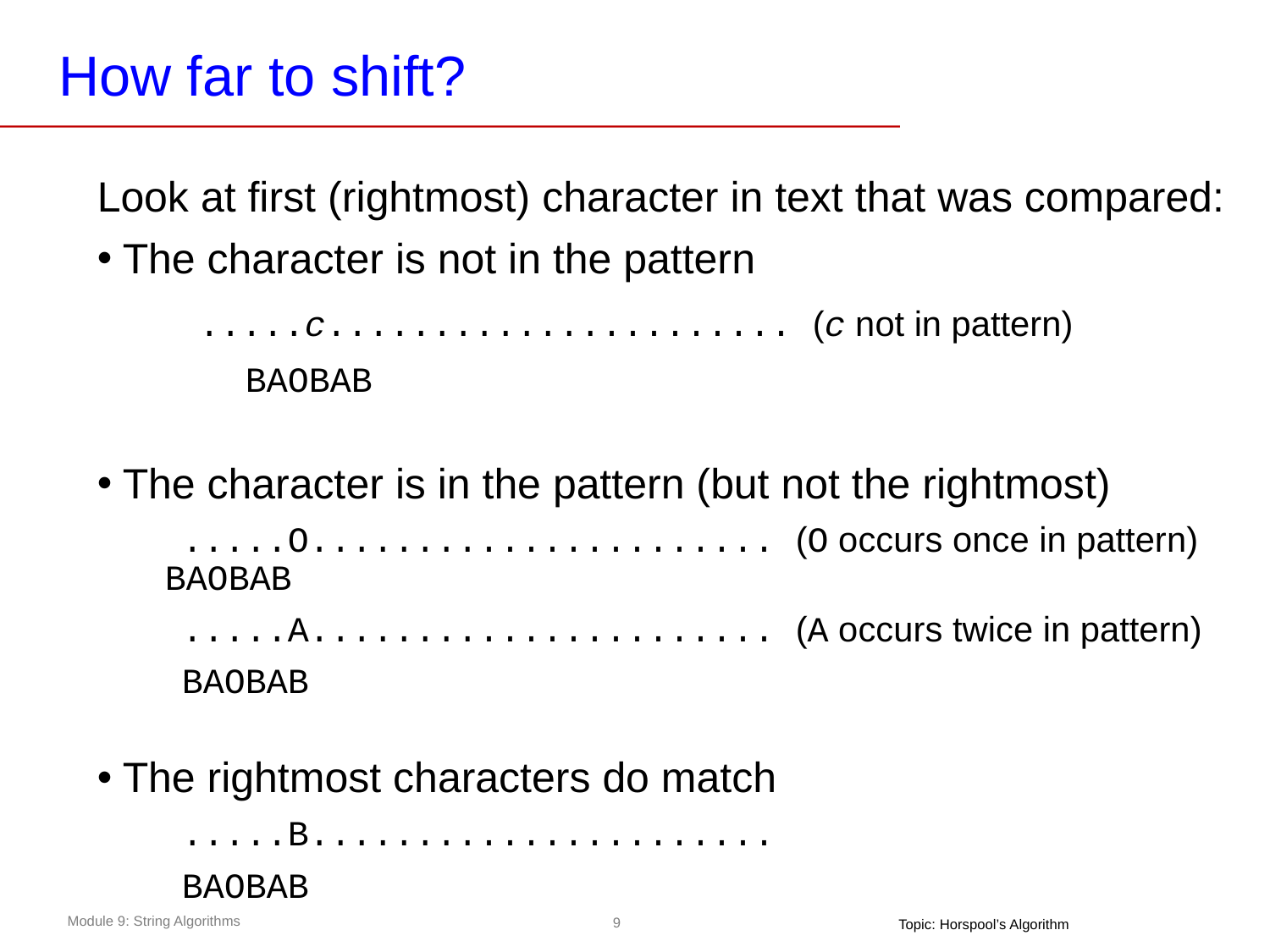

# How far to shift?
Look at first (rightmost) character in text that was compared:
The character is not in the pattern
    .....c...................... (c not in pattern)
       BAOBAB
The character is in the pattern (but not the rightmost)
    .....O...................... (O occurs once in pattern)
  BAOBAB
    .....A...................... (A occurs twice in pattern)
    BAOBAB
The rightmost characters do match
    .....B......................
    BAOBAB
Topic: Horspool’s Algorithm